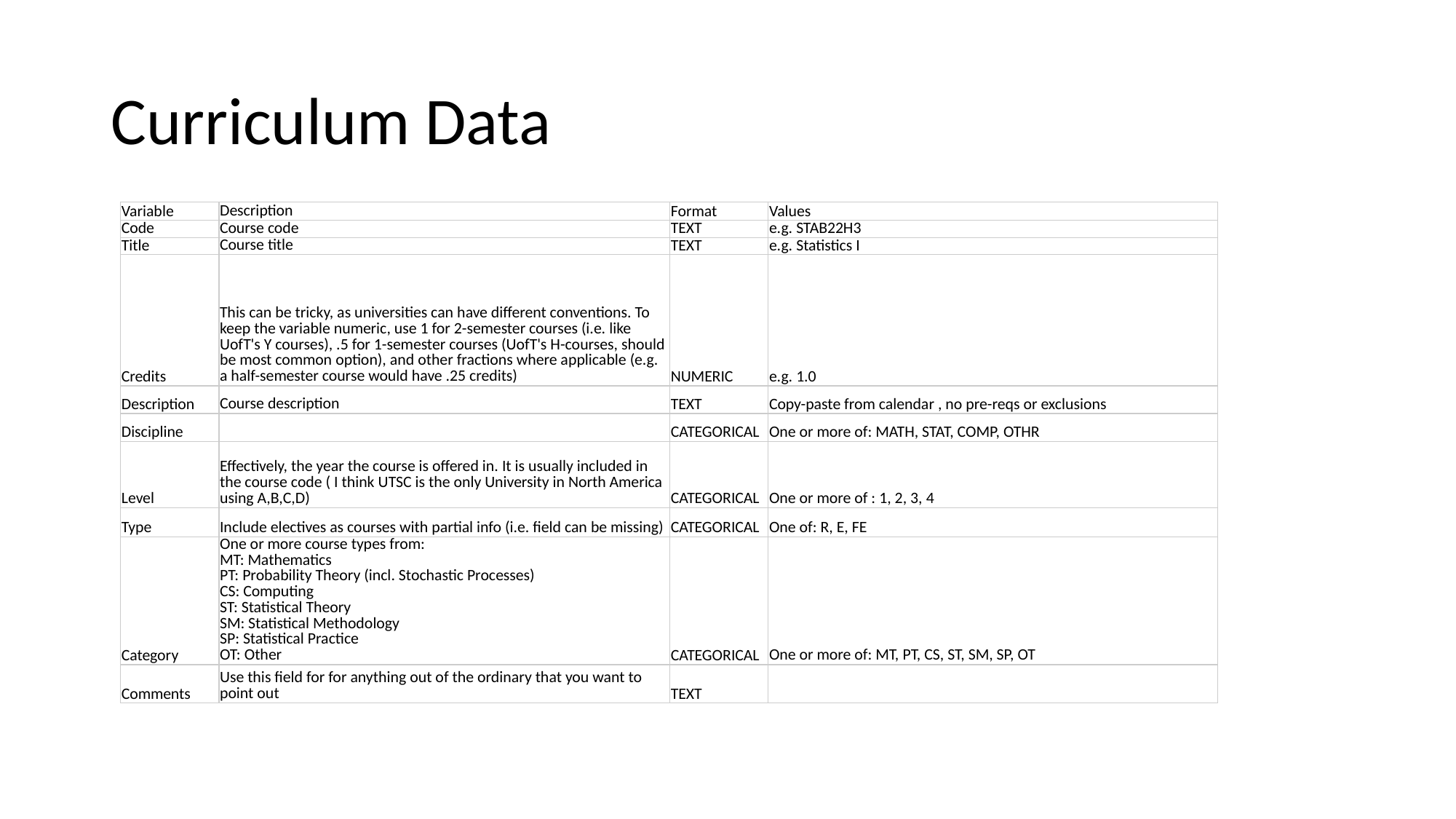

# Curriculum Data
| Variable | Description | Format | Values |
| --- | --- | --- | --- |
| Code | Course code | TEXT | e.g. STAB22H3 |
| Title | Course title | TEXT | e.g. Statistics I |
| Credits | This can be tricky, as universities can have different conventions. To keep the variable numeric, use 1 for 2-semester courses (i.e. like UofT's Y courses), .5 for 1-semester courses (UofT's H-courses, should be most common option), and other fractions where applicable (e.g. a half-semester course would have .25 credits) | NUMERIC | e.g. 1.0 |
| Description | Course description | TEXT | Copy-paste from calendar , no pre-reqs or exclusions |
| Discipline |  | CATEGORICAL | One or more of: MATH, STAT, COMP, OTHR |
| Level | Effectively, the year the course is offered in. It is usually included in the course code ( I think UTSC is the only University in North America using A,B,C,D) | CATEGORICAL | One or more of : 1, 2, 3, 4 |
| Type | Include electives as courses with partial info (i.e. field can be missing) | CATEGORICAL | One of: R, E, FE |
| Category | One or more course types from: MT: Mathematics PT: Probability Theory (incl. Stochastic Processes) CS: Computing ST: Statistical Theory SM: Statistical Methodology SP: Statistical Practice OT: Other | CATEGORICAL | One or more of: MT, PT, CS, ST, SM, SP, OT |
| Comments | Use this field for for anything out of the ordinary that you want to point out | TEXT |  |